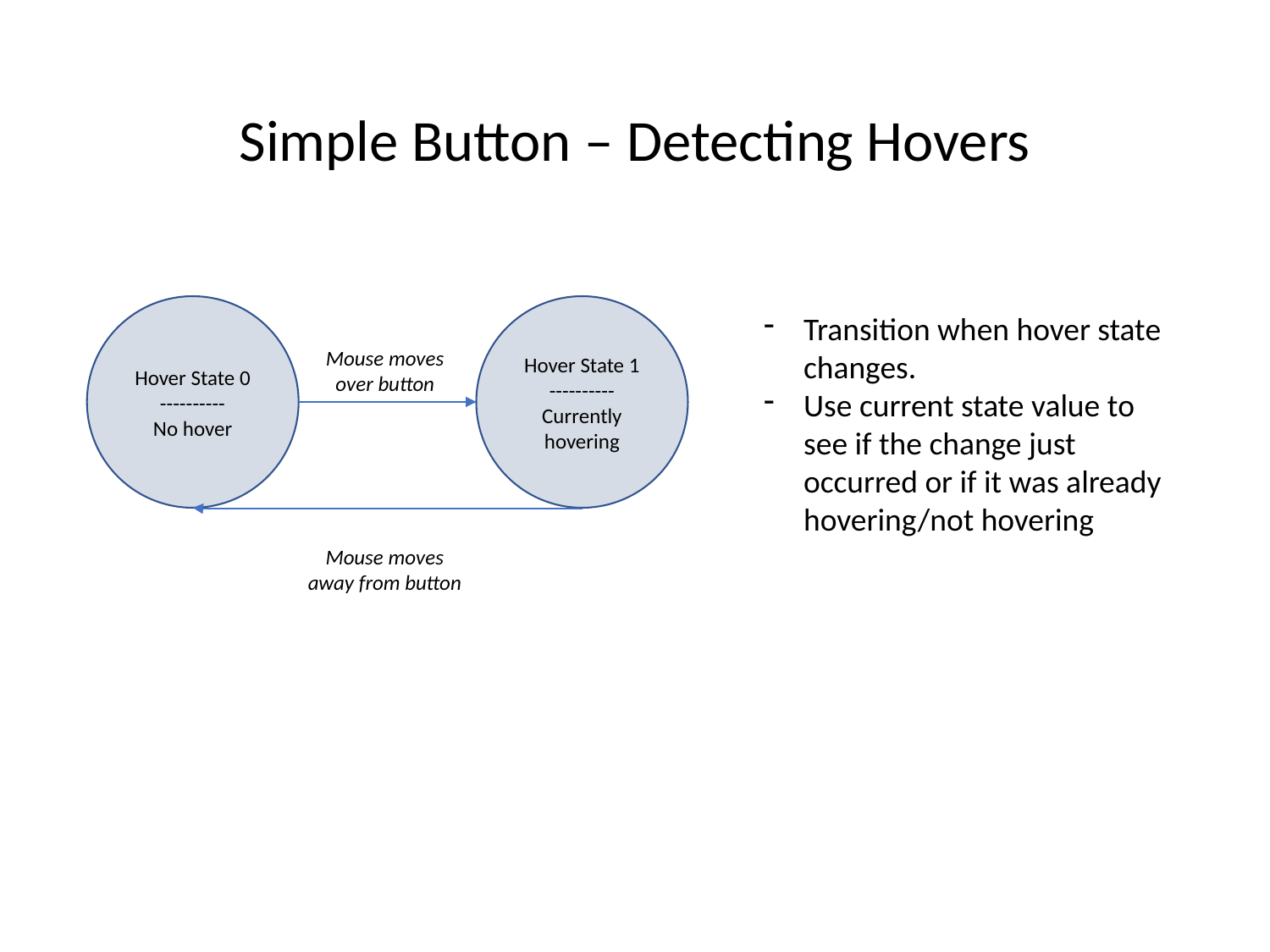

# Simple Button – Detecting Hovers
Hover State 0
----------
No hover
Hover State 1
----------
Currently hovering
Transition when hover state changes.
Use current state value to see if the change just occurred or if it was already hovering/not hovering
Mouse moves over button
Mouse moves away from button